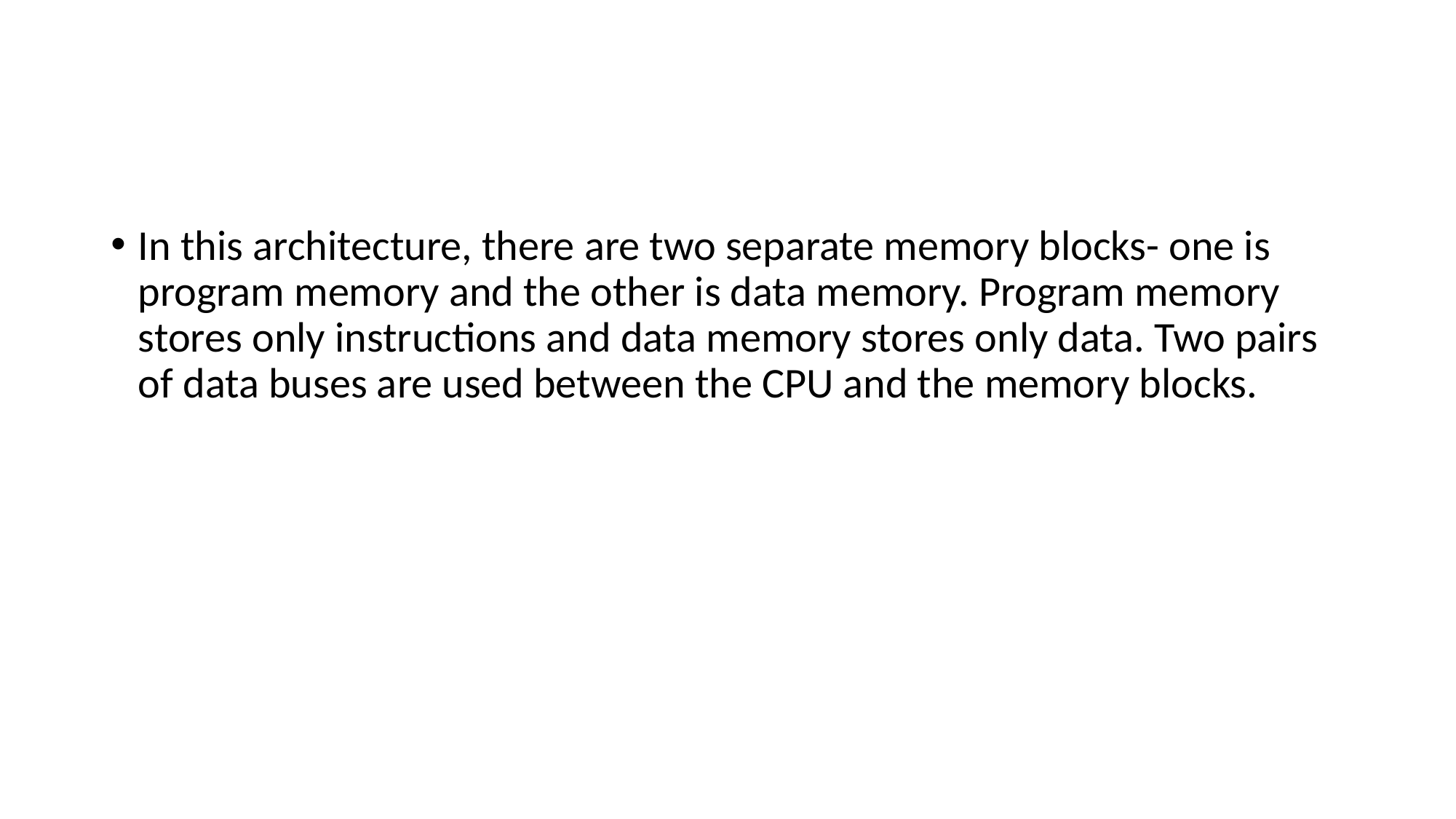

#
In this architecture, there are two separate memory blocks- one is program memory and the other is data memory. Program memory stores only instructions and data memory stores only data. Two pairs of data buses are used between the CPU and the memory blocks.